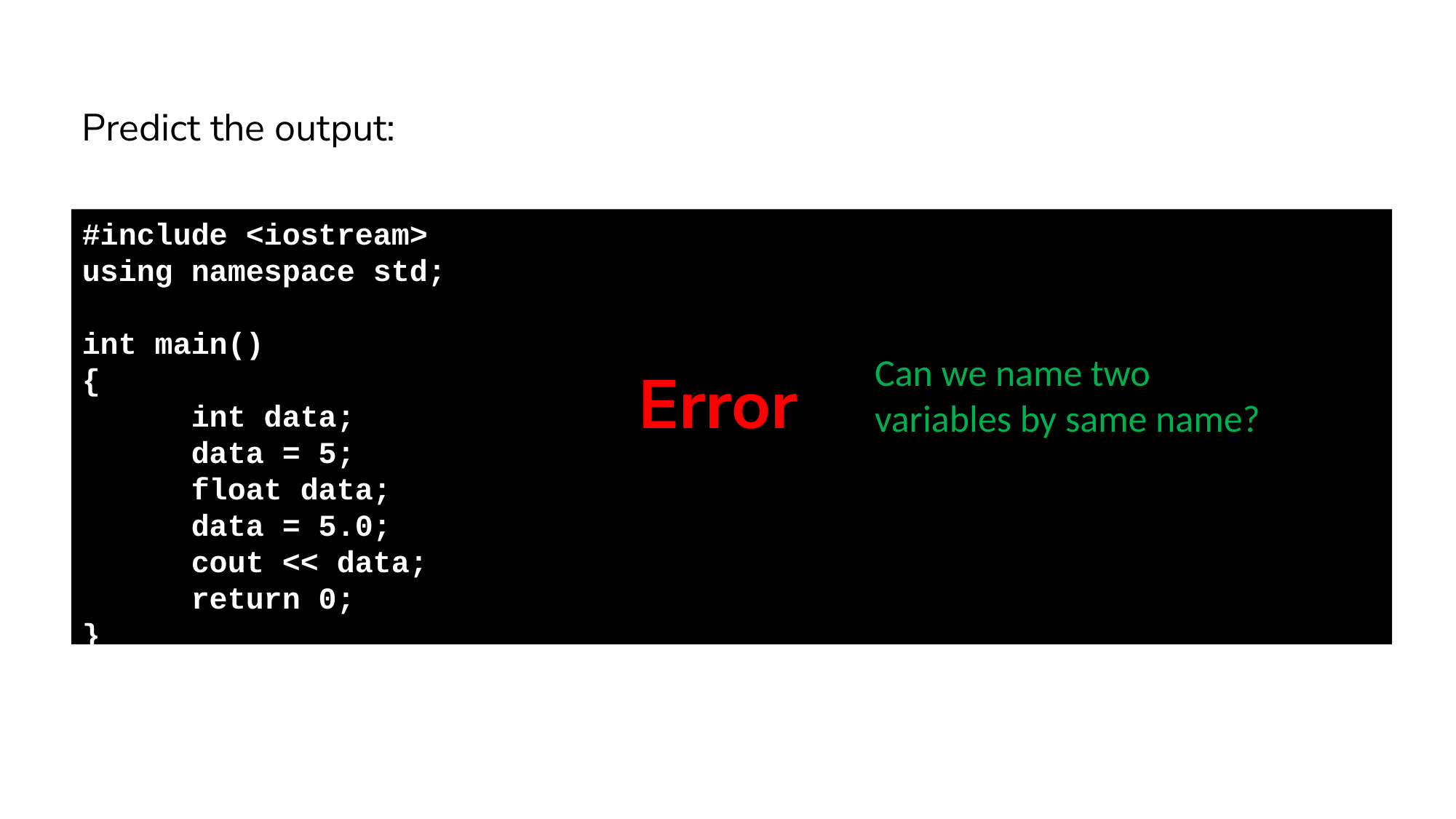

Predict the output:
#include <iostream>
using namespace std;

int main()
{
	int data;
	data = 5;
	float data;
	data = 5.0;
	cout << data;
	return 0;
}
Can we name two variables by same name?
Error